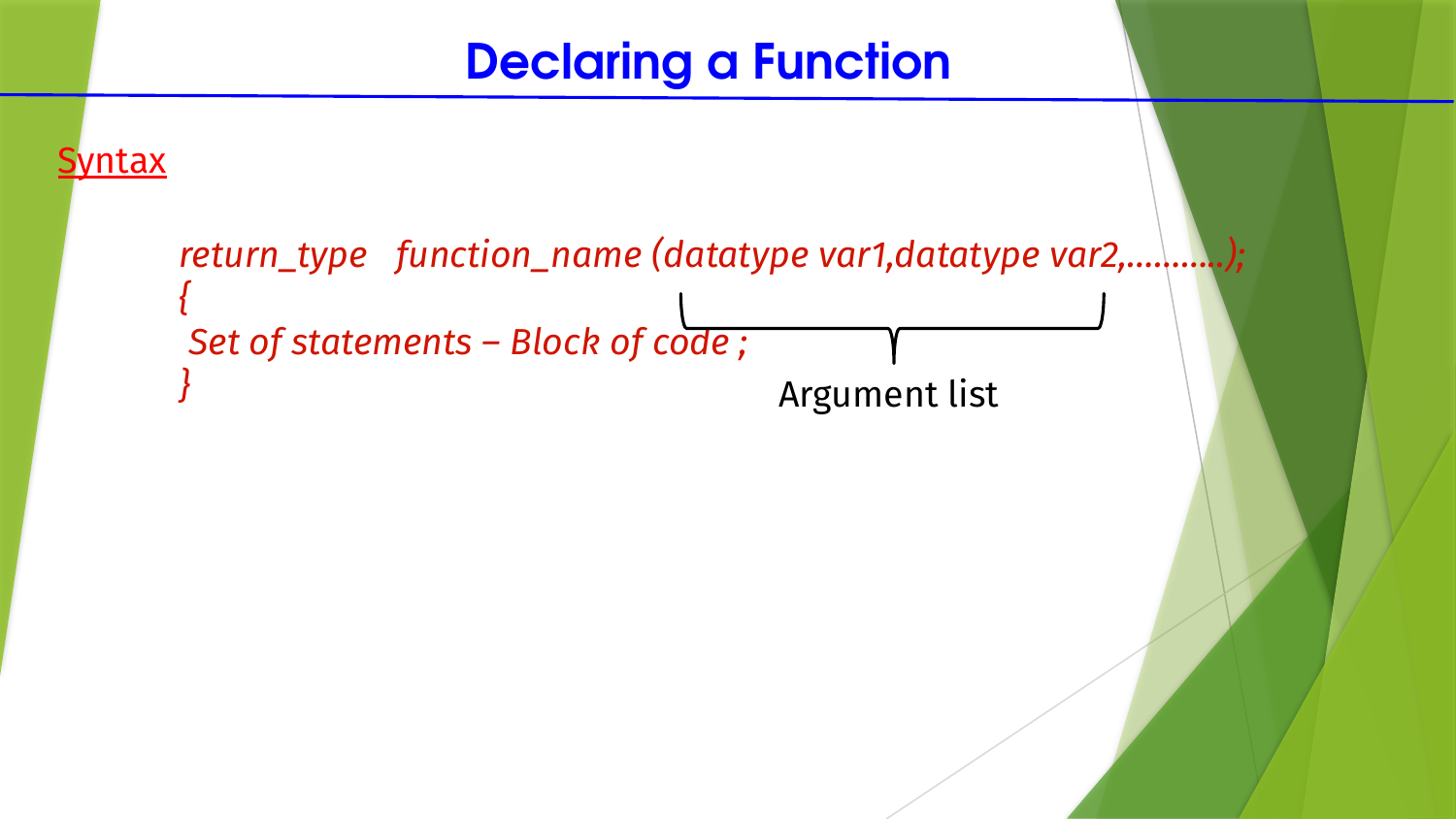

Declaring a Function
Syntax

	return_type   function_name (datatype var1,datatype var2,………..);
 	{
	 Set of statements – Block of code ;
 	}

Argument list